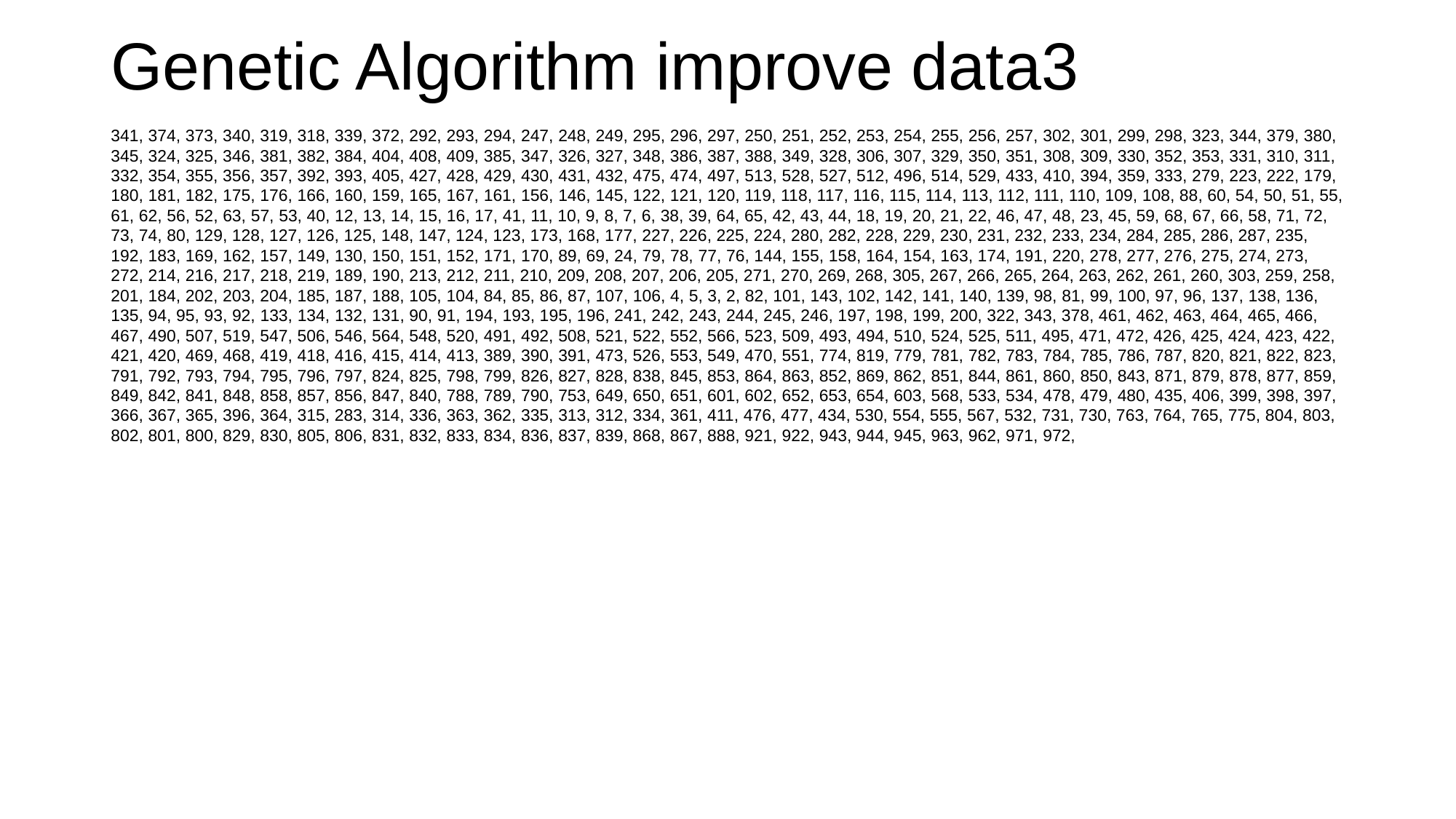

# Genetic Algorithm improve data3
341, 374, 373, 340, 319, 318, 339, 372, 292, 293, 294, 247, 248, 249, 295, 296, 297, 250, 251, 252, 253, 254, 255, 256, 257, 302, 301, 299, 298, 323, 344, 379, 380, 345, 324, 325, 346, 381, 382, 384, 404, 408, 409, 385, 347, 326, 327, 348, 386, 387, 388, 349, 328, 306, 307, 329, 350, 351, 308, 309, 330, 352, 353, 331, 310, 311, 332, 354, 355, 356, 357, 392, 393, 405, 427, 428, 429, 430, 431, 432, 475, 474, 497, 513, 528, 527, 512, 496, 514, 529, 433, 410, 394, 359, 333, 279, 223, 222, 179, 180, 181, 182, 175, 176, 166, 160, 159, 165, 167, 161, 156, 146, 145, 122, 121, 120, 119, 118, 117, 116, 115, 114, 113, 112, 111, 110, 109, 108, 88, 60, 54, 50, 51, 55, 61, 62, 56, 52, 63, 57, 53, 40, 12, 13, 14, 15, 16, 17, 41, 11, 10, 9, 8, 7, 6, 38, 39, 64, 65, 42, 43, 44, 18, 19, 20, 21, 22, 46, 47, 48, 23, 45, 59, 68, 67, 66, 58, 71, 72, 73, 74, 80, 129, 128, 127, 126, 125, 148, 147, 124, 123, 173, 168, 177, 227, 226, 225, 224, 280, 282, 228, 229, 230, 231, 232, 233, 234, 284, 285, 286, 287, 235, 192, 183, 169, 162, 157, 149, 130, 150, 151, 152, 171, 170, 89, 69, 24, 79, 78, 77, 76, 144, 155, 158, 164, 154, 163, 174, 191, 220, 278, 277, 276, 275, 274, 273, 272, 214, 216, 217, 218, 219, 189, 190, 213, 212, 211, 210, 209, 208, 207, 206, 205, 271, 270, 269, 268, 305, 267, 266, 265, 264, 263, 262, 261, 260, 303, 259, 258, 201, 184, 202, 203, 204, 185, 187, 188, 105, 104, 84, 85, 86, 87, 107, 106, 4, 5, 3, 2, 82, 101, 143, 102, 142, 141, 140, 139, 98, 81, 99, 100, 97, 96, 137, 138, 136, 135, 94, 95, 93, 92, 133, 134, 132, 131, 90, 91, 194, 193, 195, 196, 241, 242, 243, 244, 245, 246, 197, 198, 199, 200, 322, 343, 378, 461, 462, 463, 464, 465, 466, 467, 490, 507, 519, 547, 506, 546, 564, 548, 520, 491, 492, 508, 521, 522, 552, 566, 523, 509, 493, 494, 510, 524, 525, 511, 495, 471, 472, 426, 425, 424, 423, 422, 421, 420, 469, 468, 419, 418, 416, 415, 414, 413, 389, 390, 391, 473, 526, 553, 549, 470, 551, 774, 819, 779, 781, 782, 783, 784, 785, 786, 787, 820, 821, 822, 823, 791, 792, 793, 794, 795, 796, 797, 824, 825, 798, 799, 826, 827, 828, 838, 845, 853, 864, 863, 852, 869, 862, 851, 844, 861, 860, 850, 843, 871, 879, 878, 877, 859, 849, 842, 841, 848, 858, 857, 856, 847, 840, 788, 789, 790, 753, 649, 650, 651, 601, 602, 652, 653, 654, 603, 568, 533, 534, 478, 479, 480, 435, 406, 399, 398, 397, 366, 367, 365, 396, 364, 315, 283, 314, 336, 363, 362, 335, 313, 312, 334, 361, 411, 476, 477, 434, 530, 554, 555, 567, 532, 731, 730, 763, 764, 765, 775, 804, 803, 802, 801, 800, 829, 830, 805, 806, 831, 832, 833, 834, 836, 837, 839, 868, 867, 888, 921, 922, 943, 944, 945, 963, 962, 971, 972,